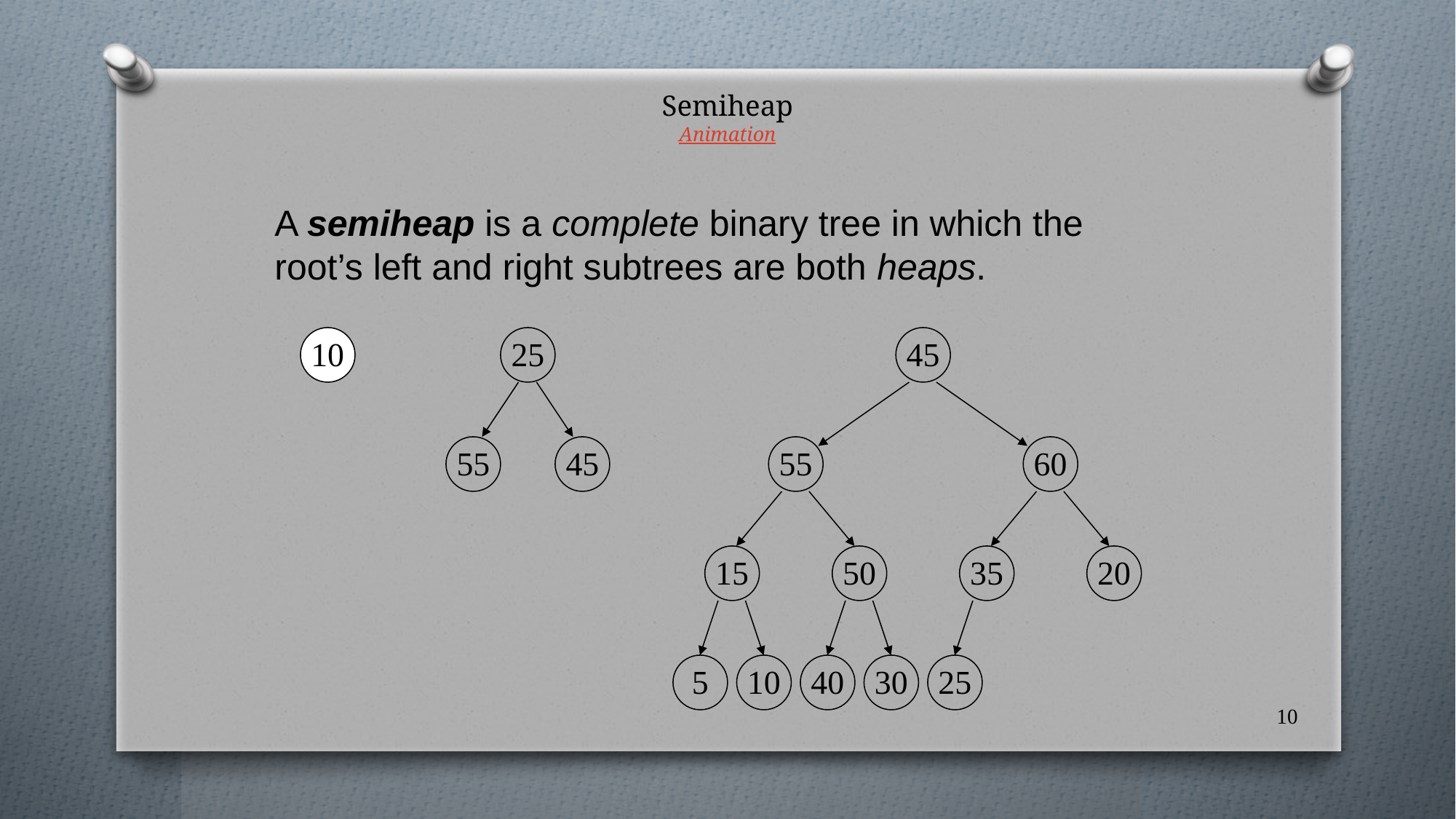

# Semiheap Animation
A semiheap is a complete binary tree in which the root’s left and right subtrees are both heaps.
10

25

55

45

45

55

60

15

50

35

20

5
10

40

30

25

10